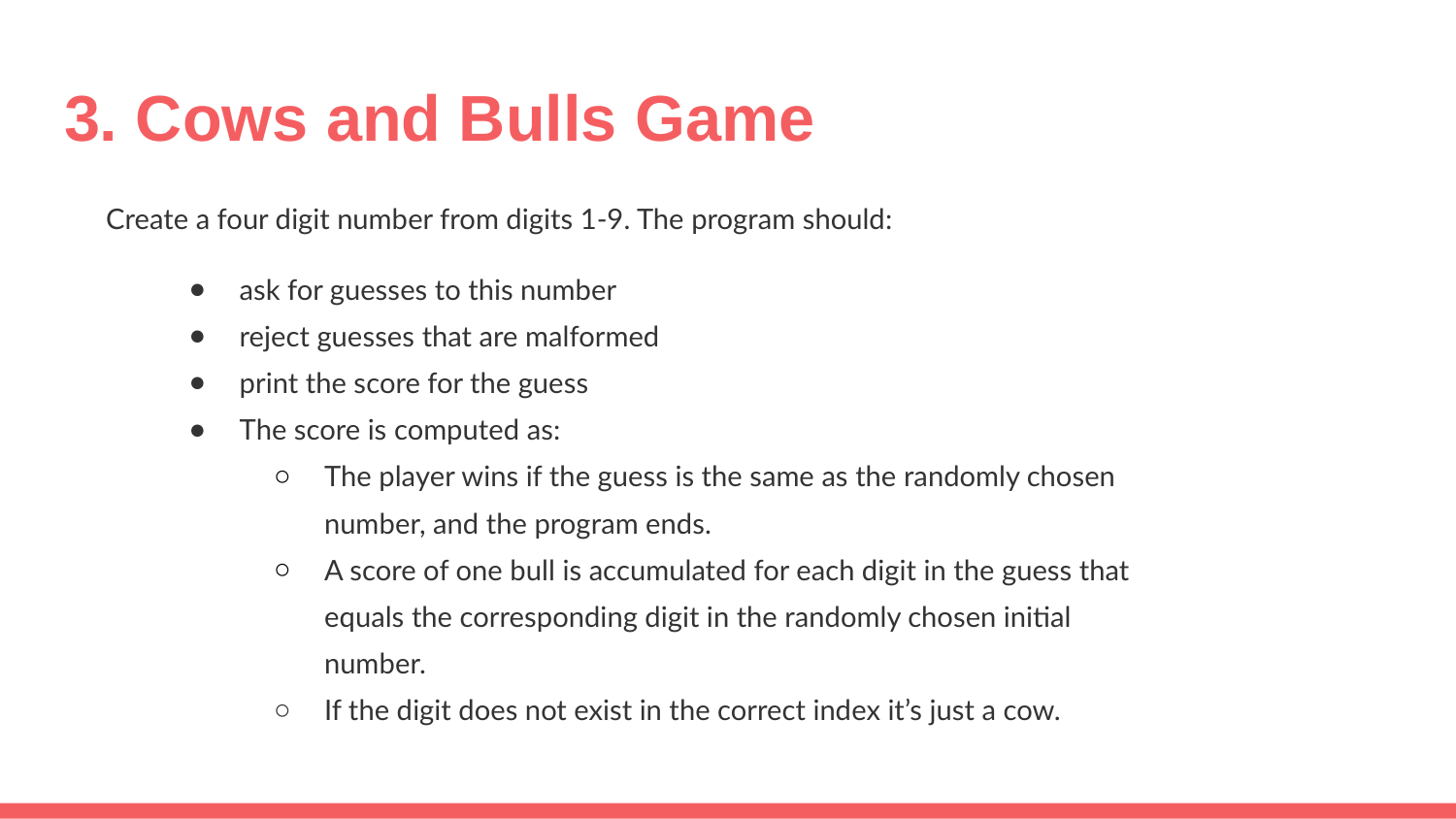

# 3. Cows and Bulls Game
Create a four digit number from digits 1-9. The program should:
ask for guesses to this number
reject guesses that are malformed
print the score for the guess
The score is computed as:
The player wins if the guess is the same as the randomly chosen number, and the program ends.
A score of one bull is accumulated for each digit in the guess that equals the corresponding digit in the randomly chosen initial number.
If the digit does not exist in the correct index it’s just a cow.